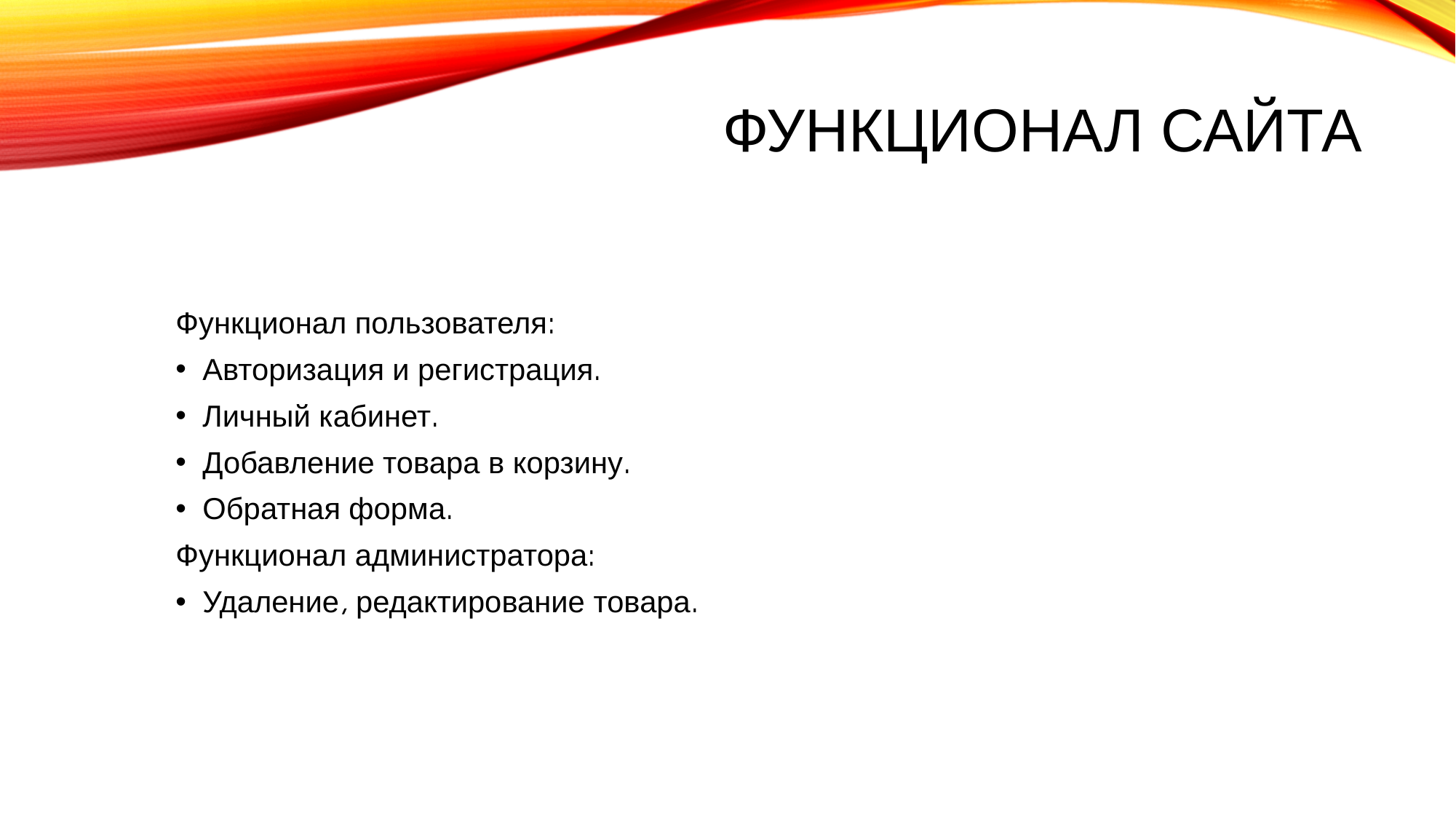

# Функционал сайта
Функционал пользователя:
Авторизация и регистрация.
Личный кабинет.
Добавление товара в корзину.
Обратная форма.
Функционал администратора:
Удаление, редактирование товара.